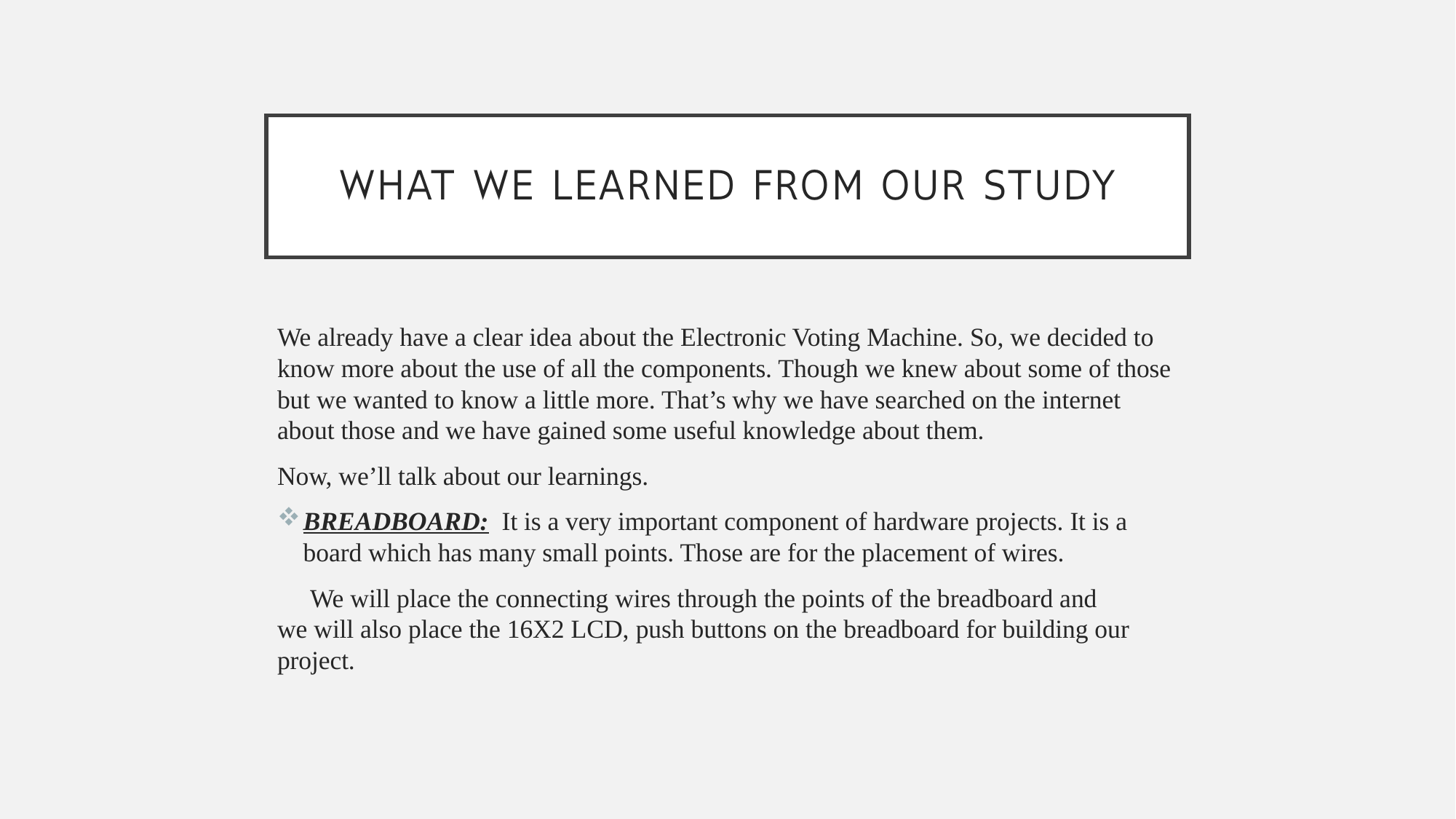

# What we learned from our study
We already have a clear idea about the Electronic Voting Machine. So, we decided to know more about the use of all the components. Though we knew about some of those but we wanted to know a little more. That’s why we have searched on the internet about those and we have gained some useful knowledge about them.
Now, we’ll talk about our learnings.
BREADBOARD:  It is a very important component of hardware projects. It is a board which has many small points. Those are for the placement of wires.
     We will place the connecting wires through the points of the breadboard and          we will also place the 16X2 LCD, push buttons on the breadboard for building our project.